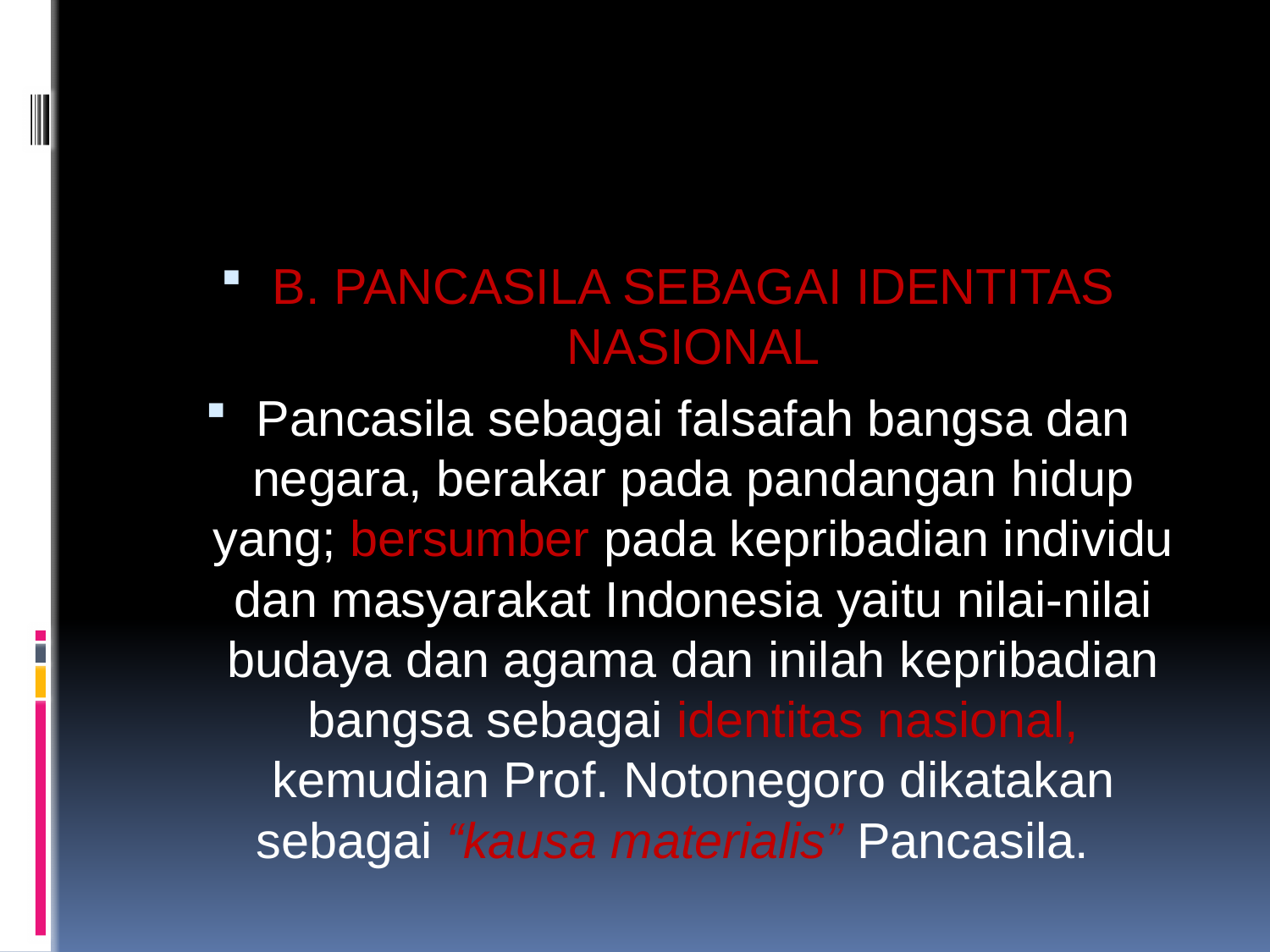

B. PANCASILA SEBAGAI IDENTITAS NASIONAL
Pancasila sebagai falsafah bangsa dan negara, berakar pada pandangan hidup yang; bersumber pada kepribadian individu dan masyarakat Indonesia yaitu nilai-nilai budaya dan agama dan inilah kepribadian bangsa sebagai identitas nasional, kemudian Prof. Notonegoro dikatakan sebagai “kausa materialis” Pancasila.